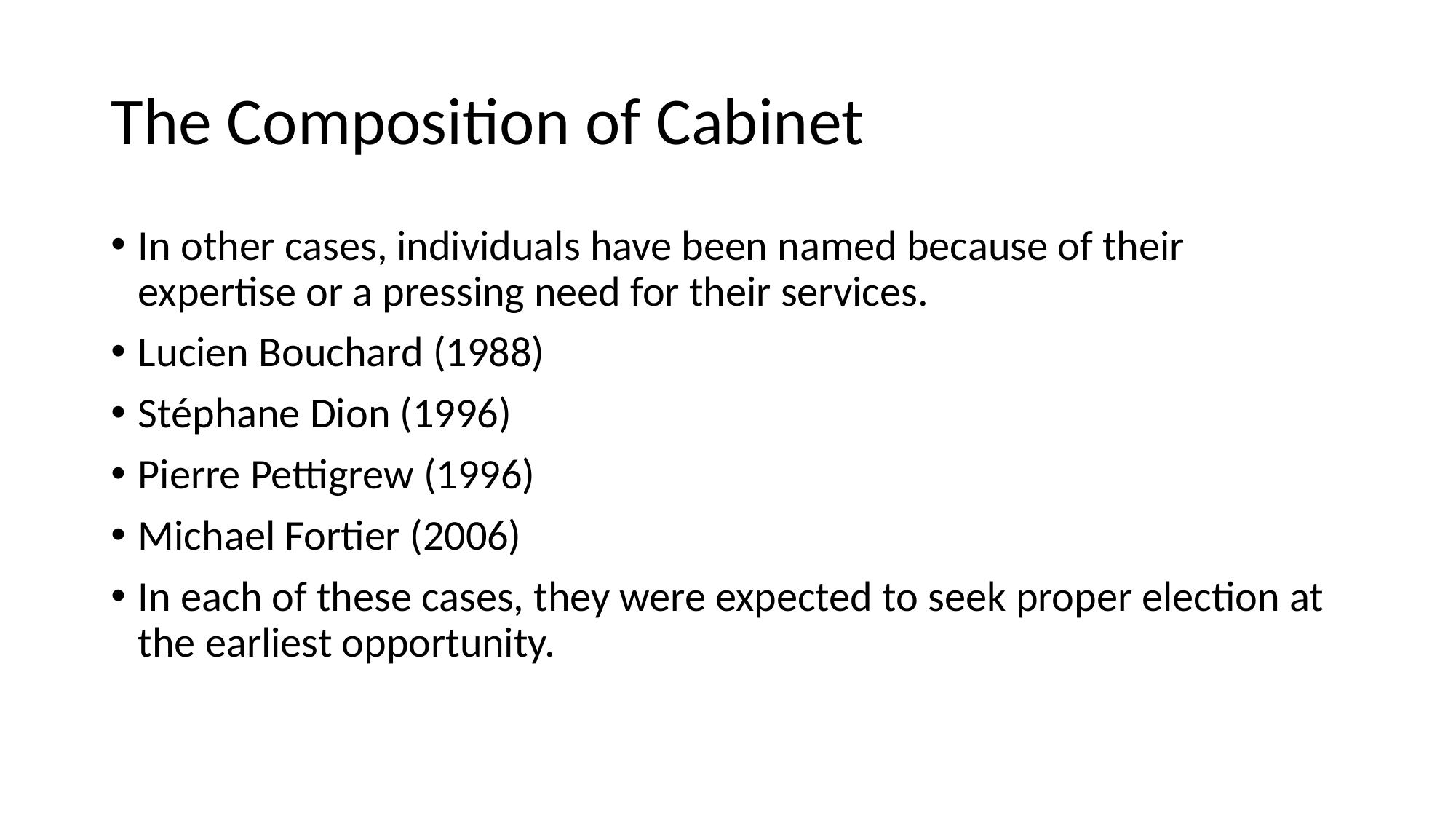

# The Composition of Cabinet
In other cases, individuals have been named because of their expertise or a pressing need for their services.
Lucien Bouchard (1988)
Stéphane Dion (1996)
Pierre Pettigrew (1996)
Michael Fortier (2006)
In each of these cases, they were expected to seek proper election at the earliest opportunity.